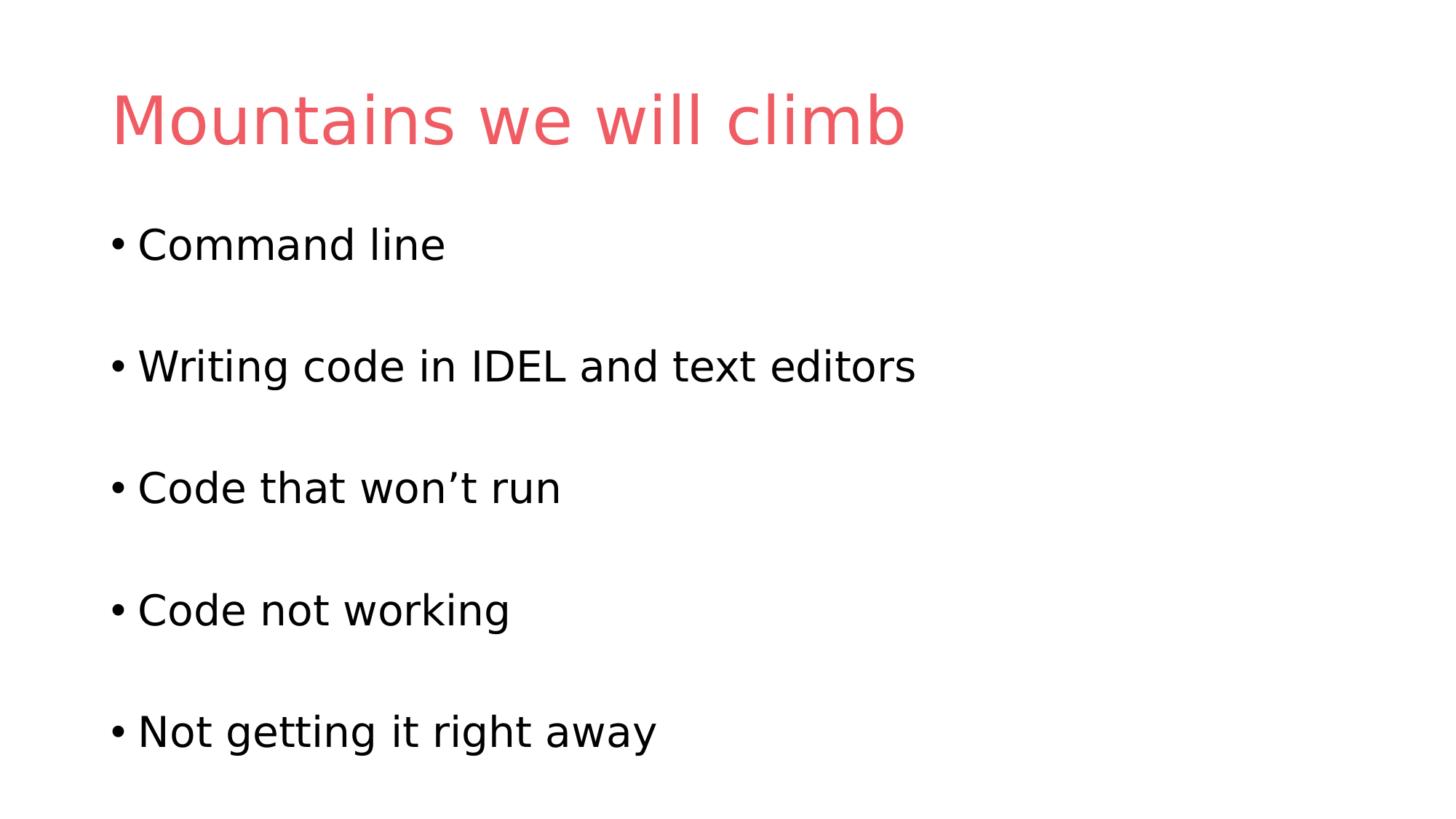

# Mountains we will climb
Command line

Writing code in IDEL and text editors

Code that won’t run

Code not working

Not getting it right away